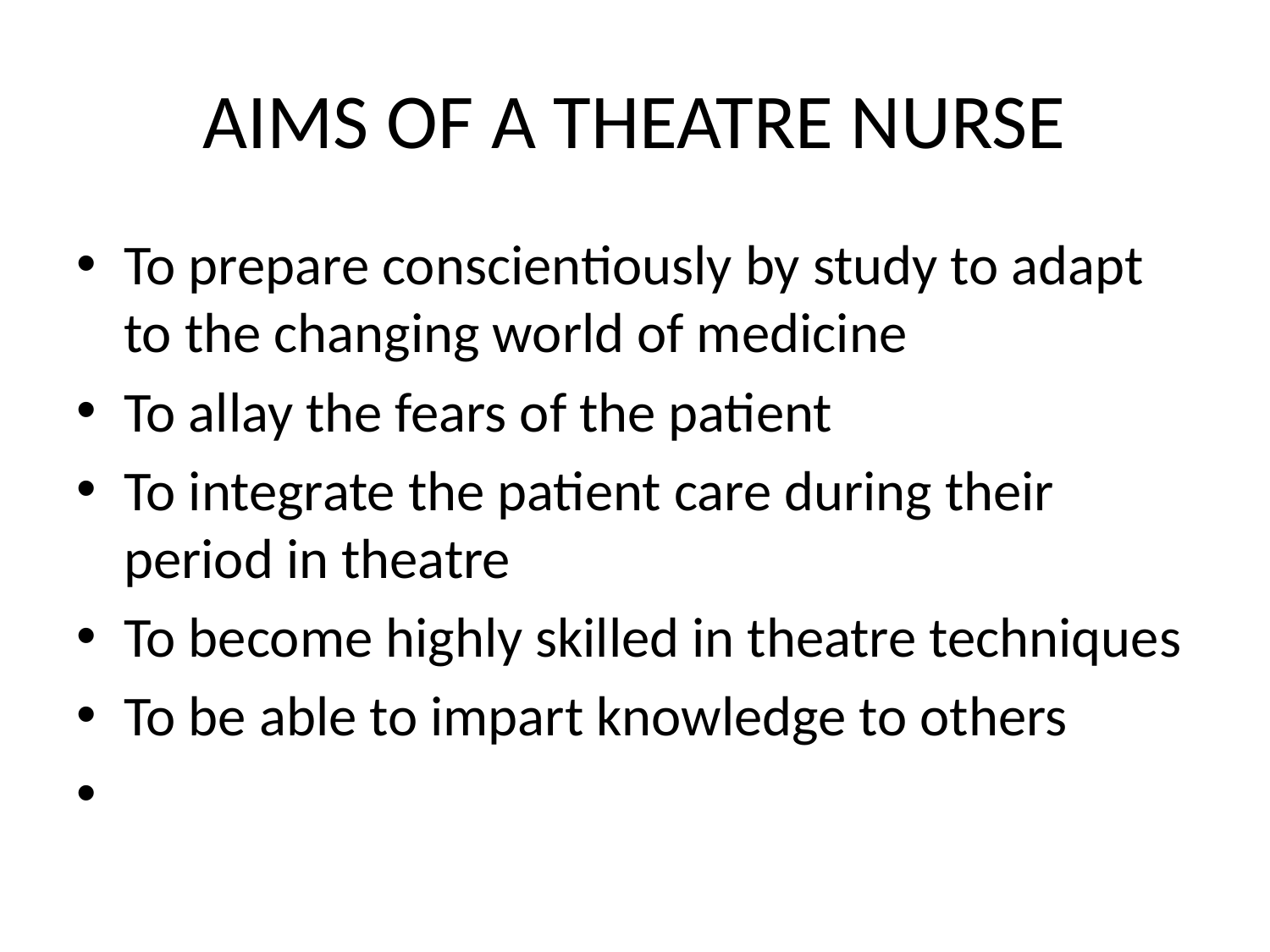

# AIMS OF A THEATRE NURSE
To prepare conscientiously by study to adapt to the changing world of medicine
To allay the fears of the patient
To integrate the patient care during their period in theatre
To become highly skilled in theatre techniques
To be able to impart knowledge to others